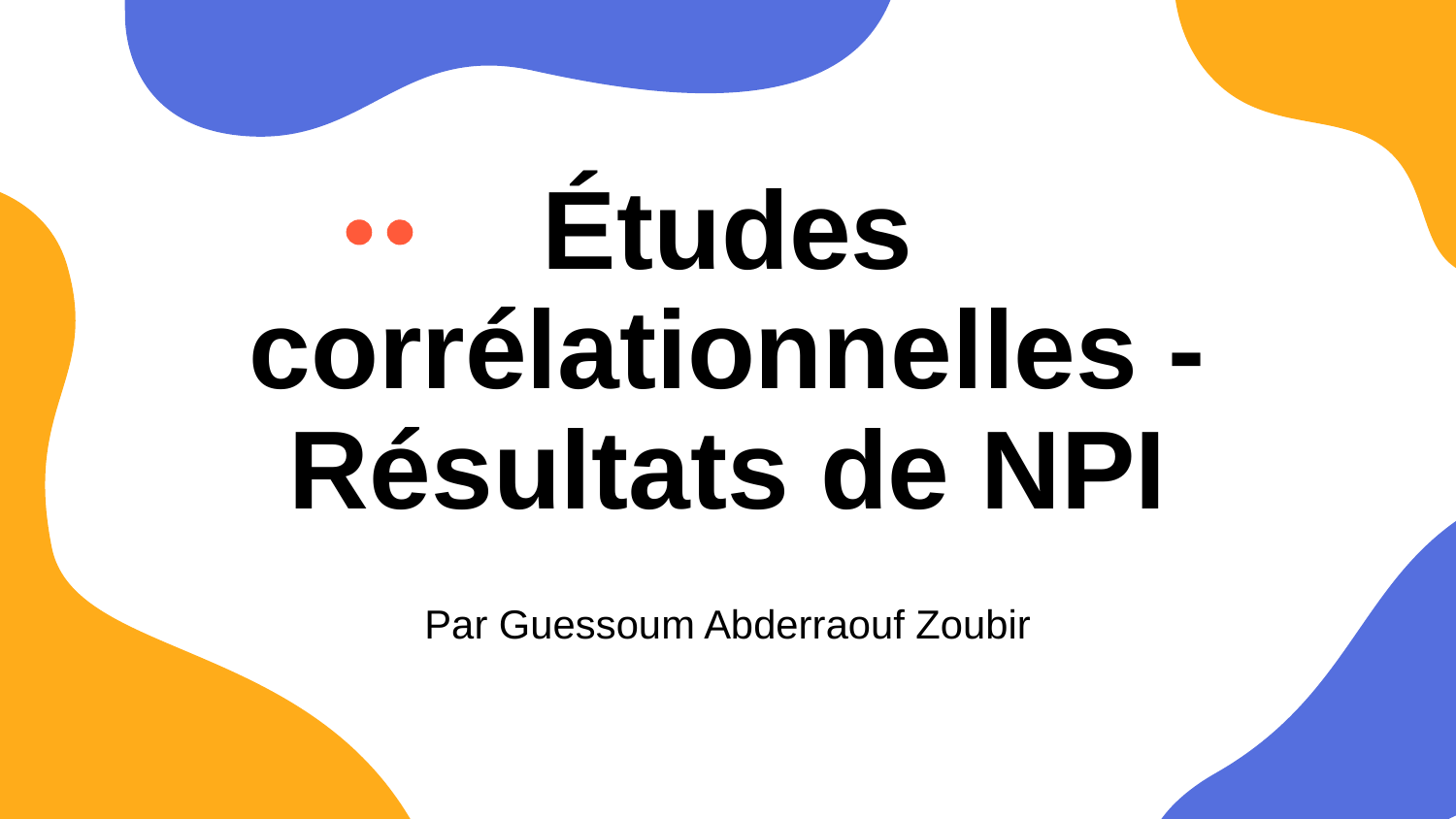

# Études corrélationnelles - Résultats de NPI
Par Guessoum Abderraouf Zoubir